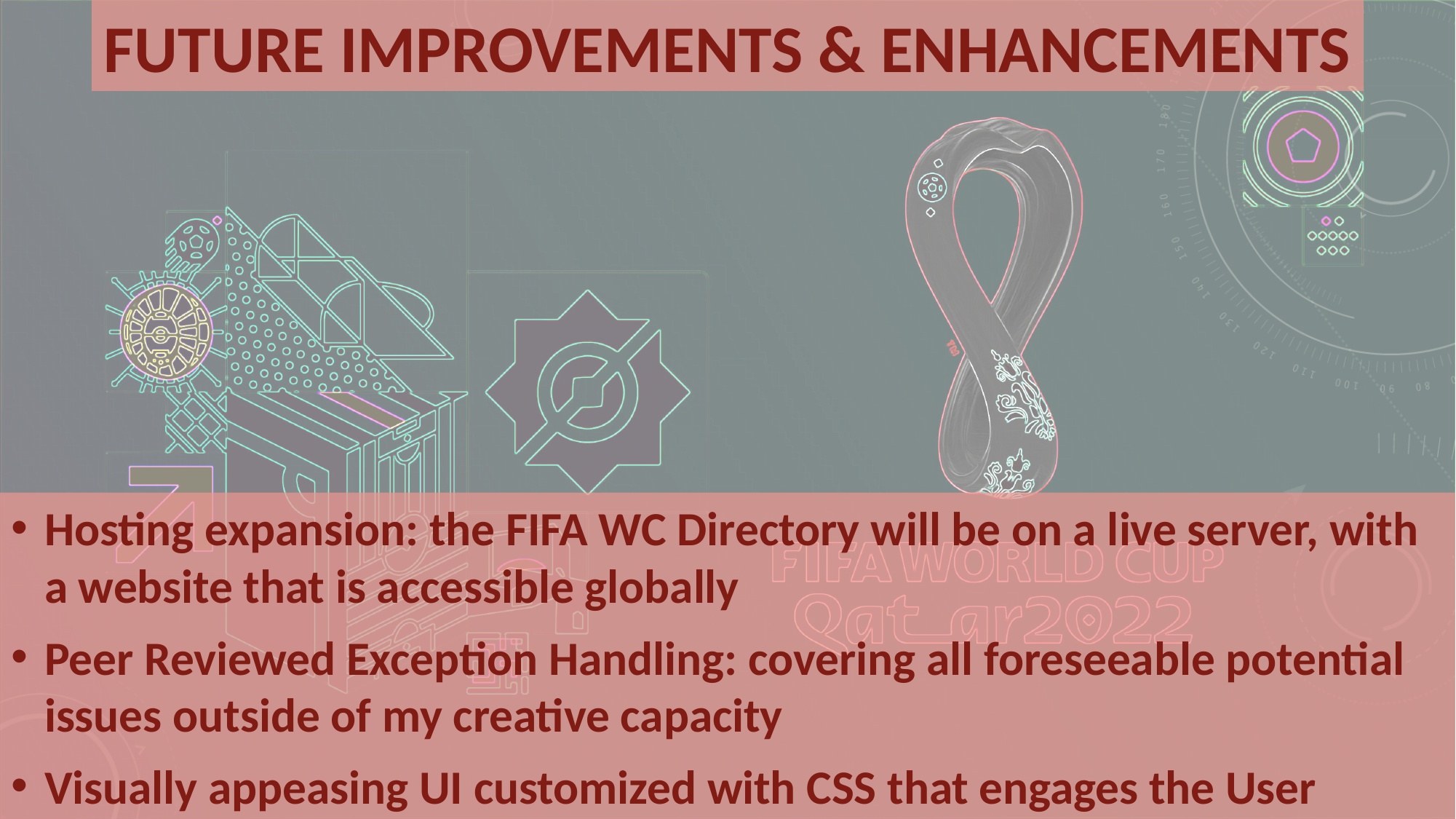

# Future Improvements & enhancements
Hosting expansion: the FIFA WC Directory will be on a live server, with a website that is accessible globally
Peer Reviewed Exception Handling: covering all foreseeable potential issues outside of my creative capacity
Visually appeasing UI customized with CSS that engages the User